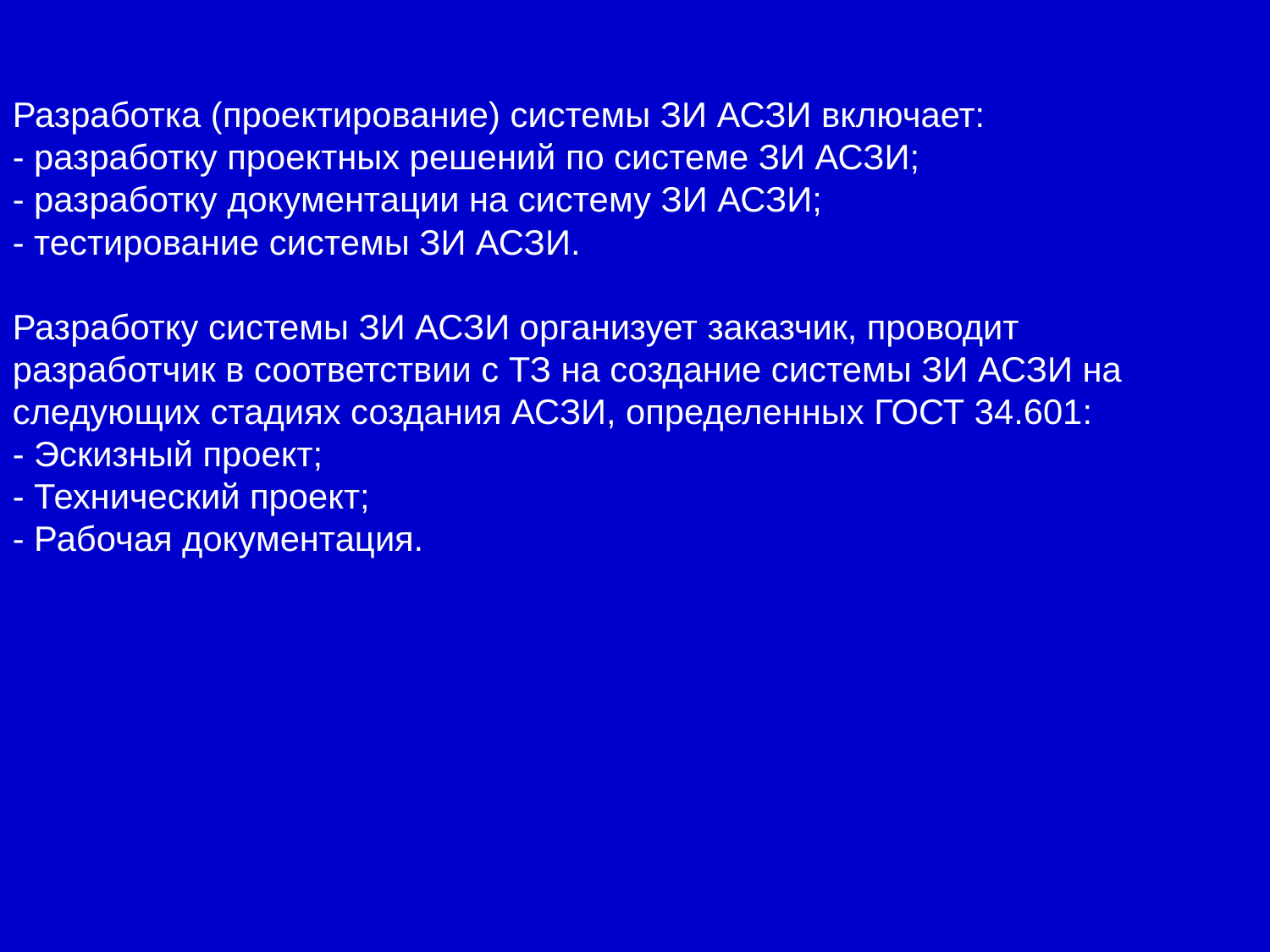

Разработка (проектирование) системы ЗИ АСЗИ включает:
- разработку проектных решений по системе ЗИ АСЗИ;
- разработку документации на систему ЗИ АСЗИ;
- тестирование системы ЗИ АСЗИ.

Разработку системы ЗИ АСЗИ организует заказчик, проводит разработчик в соответствии с ТЗ на создание системы ЗИ АСЗИ на следующих стадиях создания АСЗИ, определенных ГОСТ 34.601:
- Эскизный проект;
- Технический проект;
- Рабочая документация.